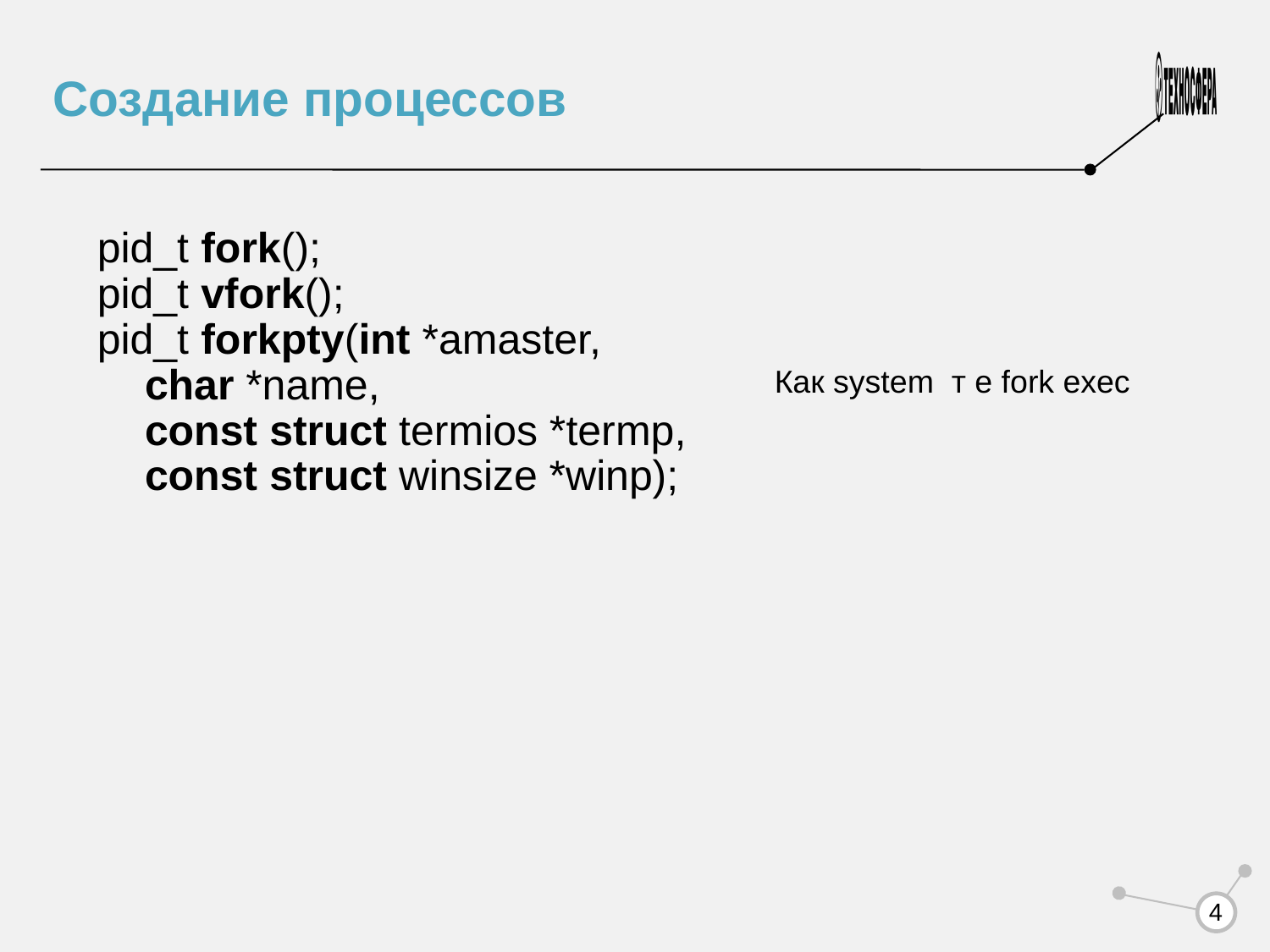

Создание процессов
pid_t fork();
pid_t vfork();
pid_t forkpty(int *amaster,
    char *name,
    const struct termios *termp,
    const struct winsize *winp);

Как system  т е fork exec
4